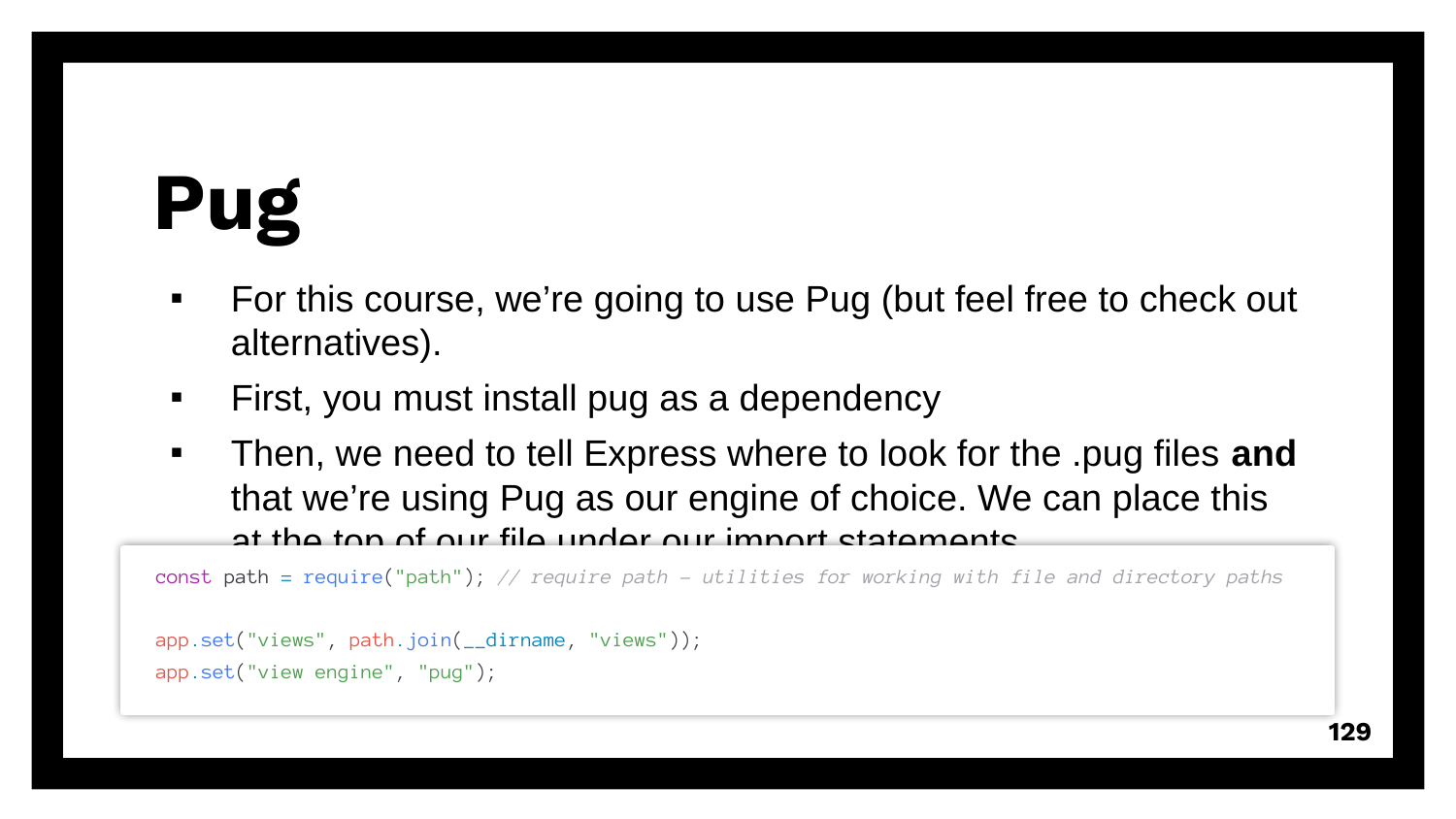

# Pug
For this course, we’re going to use Pug (but feel free to check out alternatives).
First, you must install pug as a dependency
Then, we need to tell Express where to look for the .pug files and that we’re using Pug as our engine of choice. We can place this at the top of our file under our import statements.
const path = require("path"); // require path - utilities for working with file and directory paths

app.set("views", path.join(__dirname, "views"));
app.set("view engine", "pug");
129